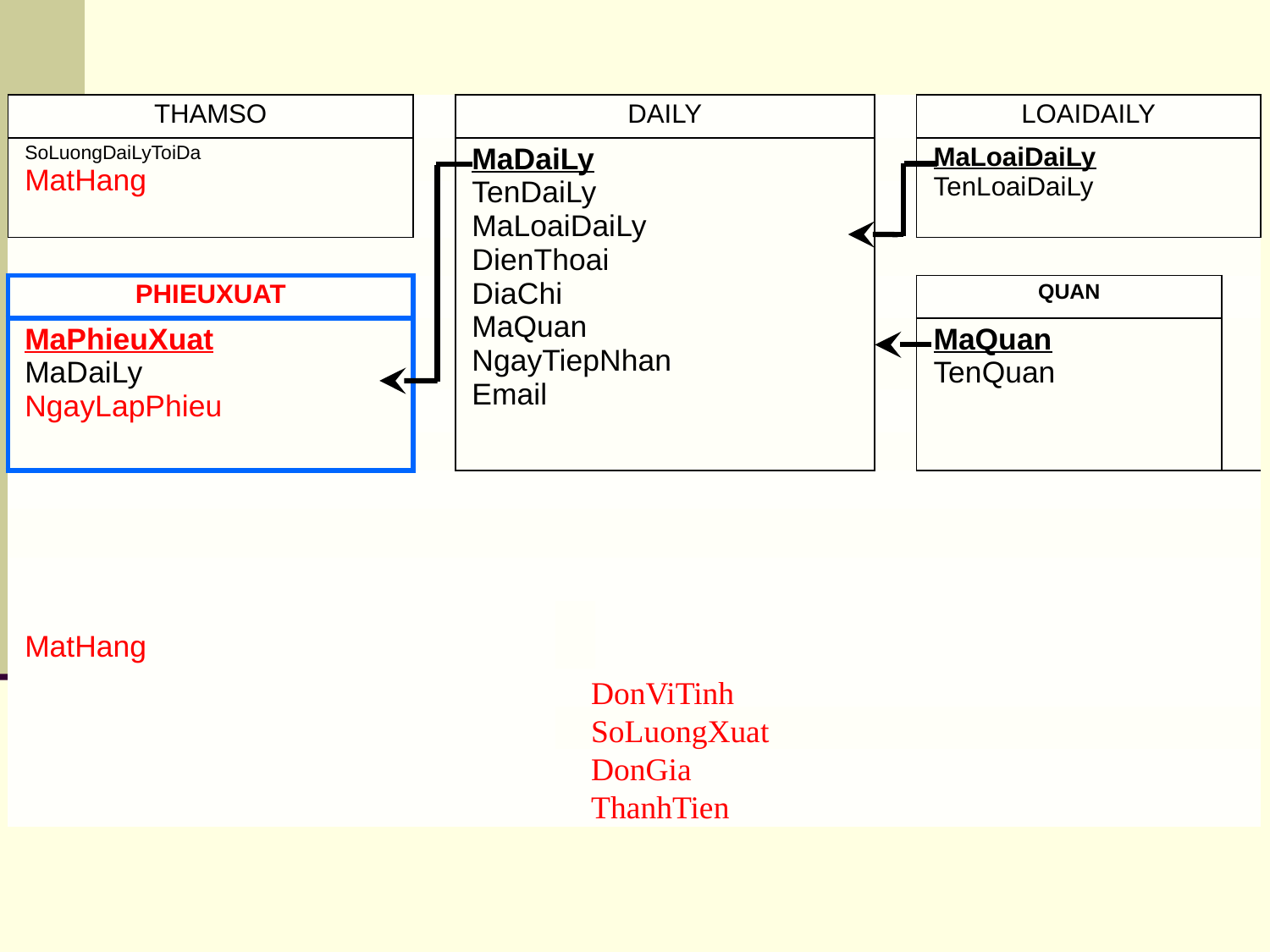

| THAMSO |  |  |  | DAILY |  |  |  | LOAIDAILY |  |  |  |  |  |
| --- | --- | --- | --- | --- | --- | --- | --- | --- | --- | --- | --- | --- | --- |
| SoLuongDaiLyToiDa MatHang |  |  |  | MaDaiLy TenDaiLy MaLoaiDaiLy DienThoai DiaChi MaQuan NgayTiepNhan Email |  |  |  | MaLoaiDaiLy TenLoaiDaiLy |  |  |  |  |  |
|  |  |  |  |  |  |  |  |  |  |  |  |  |  |
|  |  |  |  |  |  |  |  |  |  |  |  |  |  |
| PHIEUXUAT |  |  |  |  |  |  |  | QUAN |  |  |  |  |  |
| MaPhieuXuat MaDaiLy NgayLapPhieu |  |  |  |  |  |  |  | MaQuan TenQuan |  |  |  |  |  |
|  |  |  |  |  |  |  |  |  |  |  |  |  |  |
|  |  |  |  |  |  |  |  |  |  |  |  |  |  |
|  |  |  |  |  |  |  |  |  |  |  |  |  |  |
|  |  |  |  |  |  |  |  |  |  |  |  |  |  |
| MatHang |  |  |  |  |  |  |  |  |  |  |  |  |  |
|  |  |  |  |  |  |  |  |  |  |  |  |  |  |
|  |  |  |  |  |  |  |  |  |  |  |  |  |  |
|  |  |  |  |  |  |  |  |  |  |  |  |  |  |
|  |  |  |  |  |  |  |  |  |  |  |  |  |  |
DonViTinh
SoLuongXuat
DonGia
ThanhTien